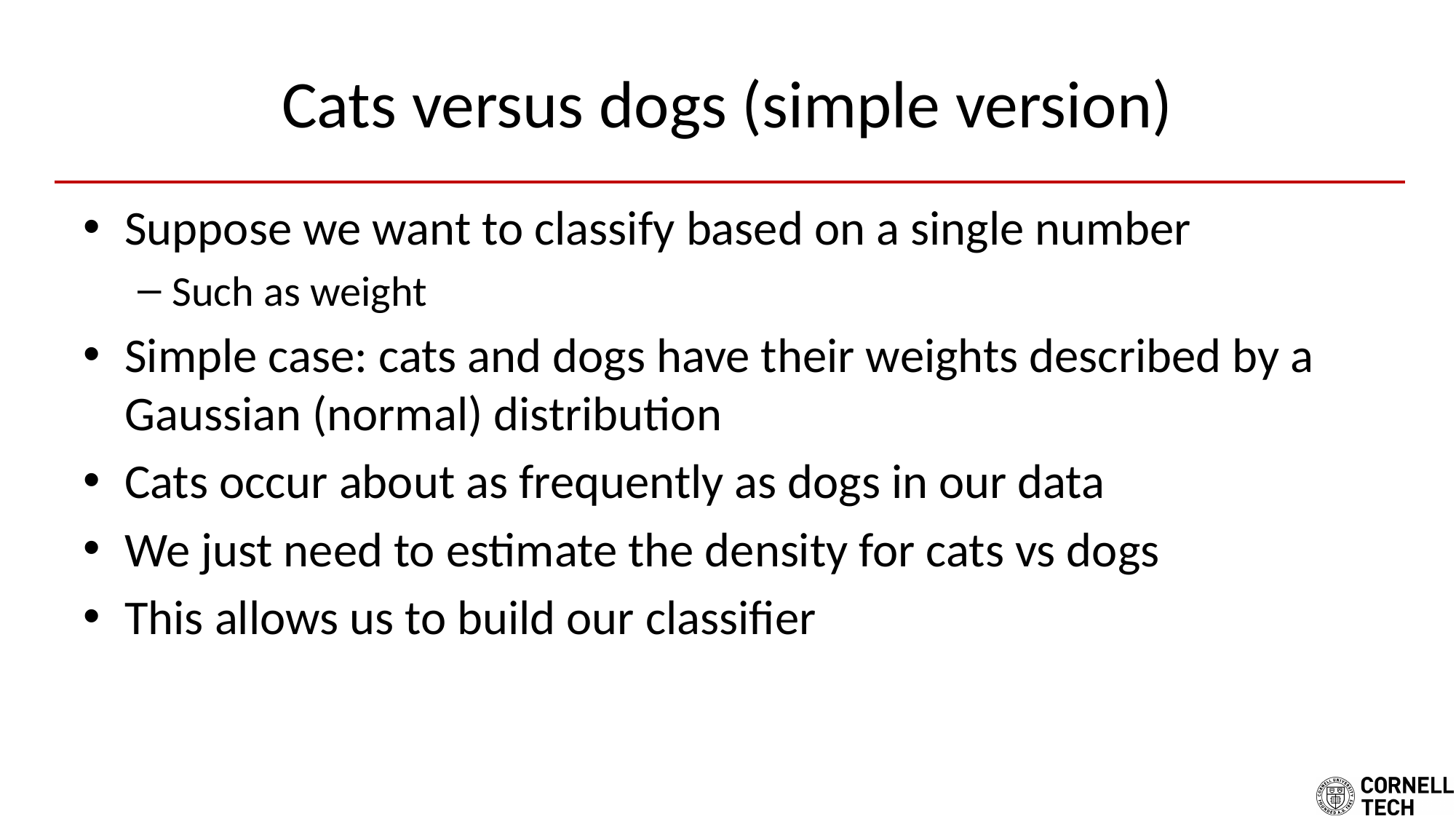

# Cats versus dogs (simple version)
Suppose we want to classify based on a single number
Such as weight
Simple case: cats and dogs have their weights described by a Gaussian (normal) distribution
Cats occur about as frequently as dogs in our data
We just need to estimate the density for cats vs dogs
This allows us to build our classifier